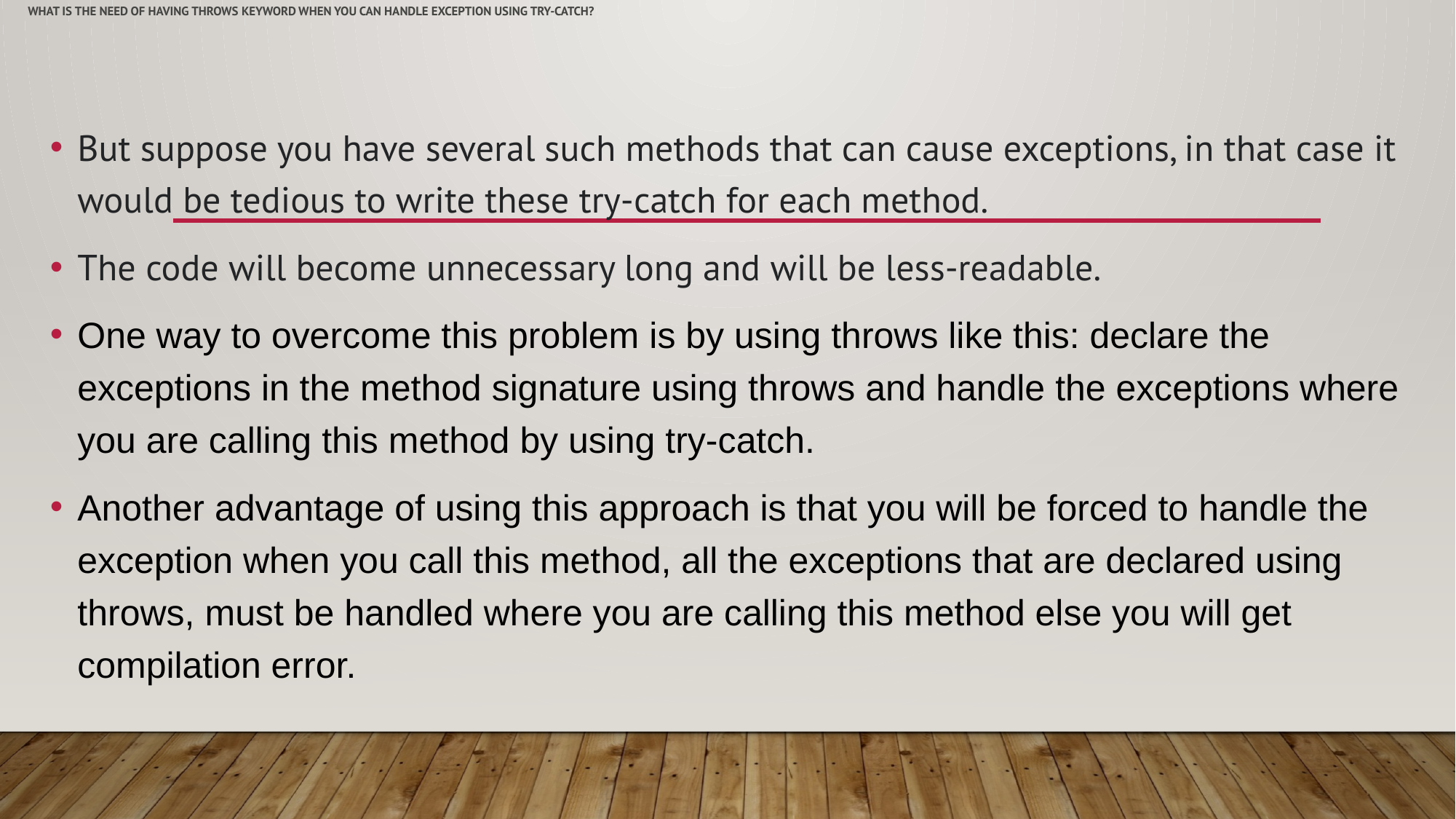

# What is the need of having throws keyword when you can handle exception using try-catch?
But suppose you have several such methods that can cause exceptions, in that case it would be tedious to write these try-catch for each method.
The code will become unnecessary long and will be less-readable.
One way to overcome this problem is by using throws like this: declare the exceptions in the method signature using throws and handle the exceptions where you are calling this method by using try-catch.
Another advantage of using this approach is that you will be forced to handle the exception when you call this method, all the exceptions that are declared using throws, must be handled where you are calling this method else you will get compilation error.